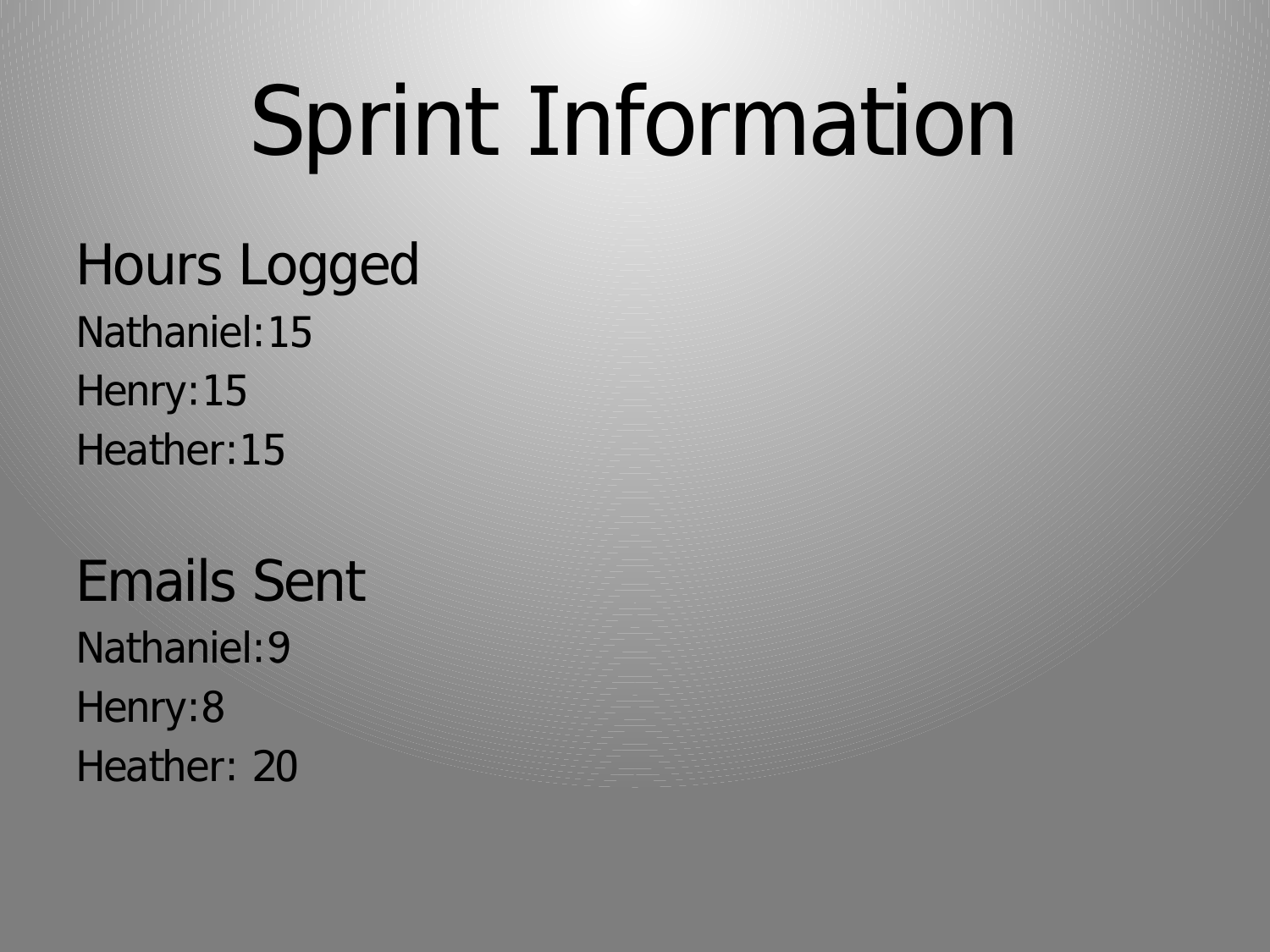

# Sprint Information
Hours Logged
Nathaniel:15
Henry:15
Heather:15

Emails Sent
Nathaniel:9
Henry:8
Heather: 20